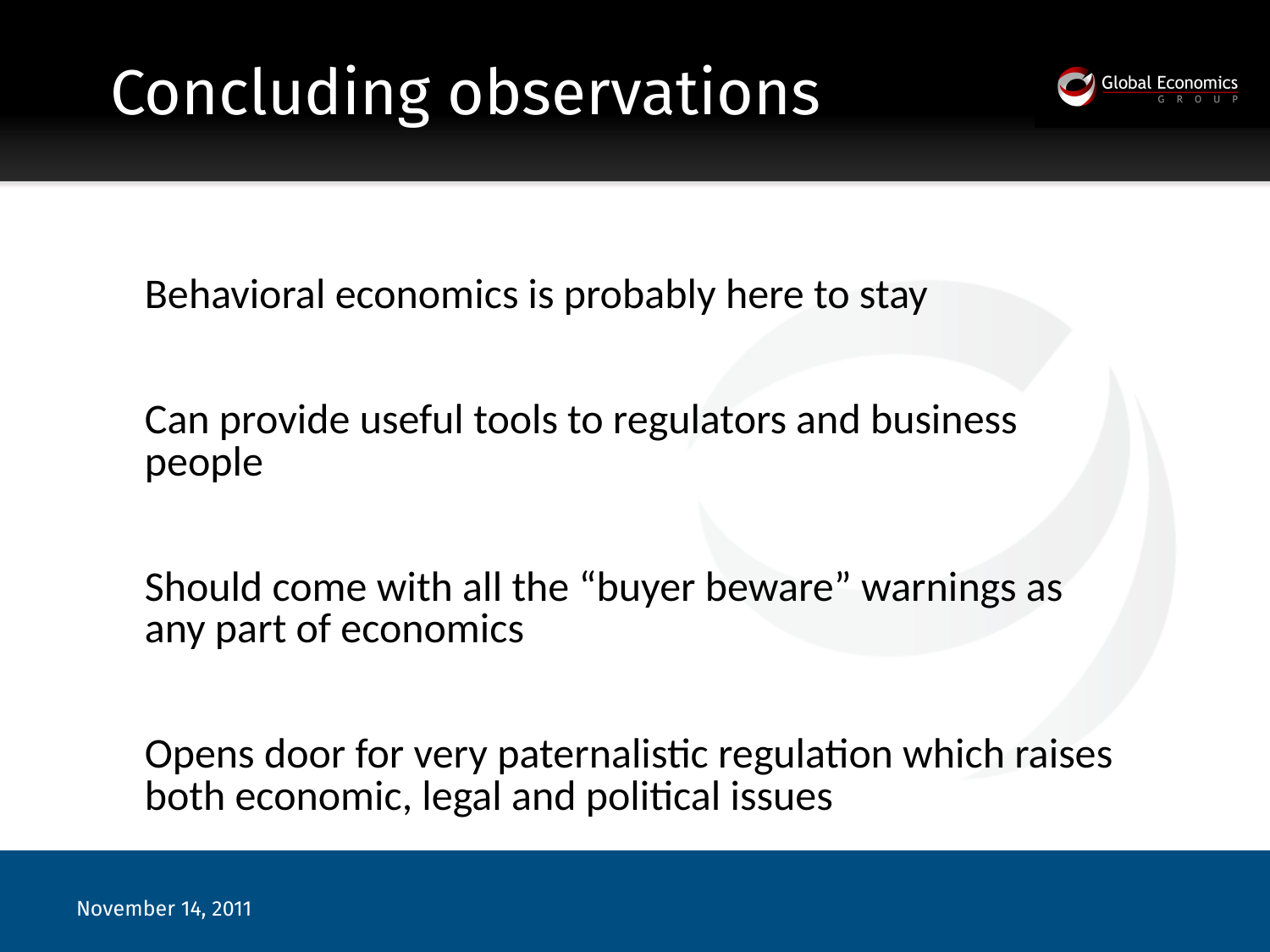

# Concluding observations
Behavioral economics is probably here to stay
Can provide useful tools to regulators and business people
Should come with all the “buyer beware” warnings as any part of economics
Opens door for very paternalistic regulation which raises both economic, legal and political issues
November 14, 2011